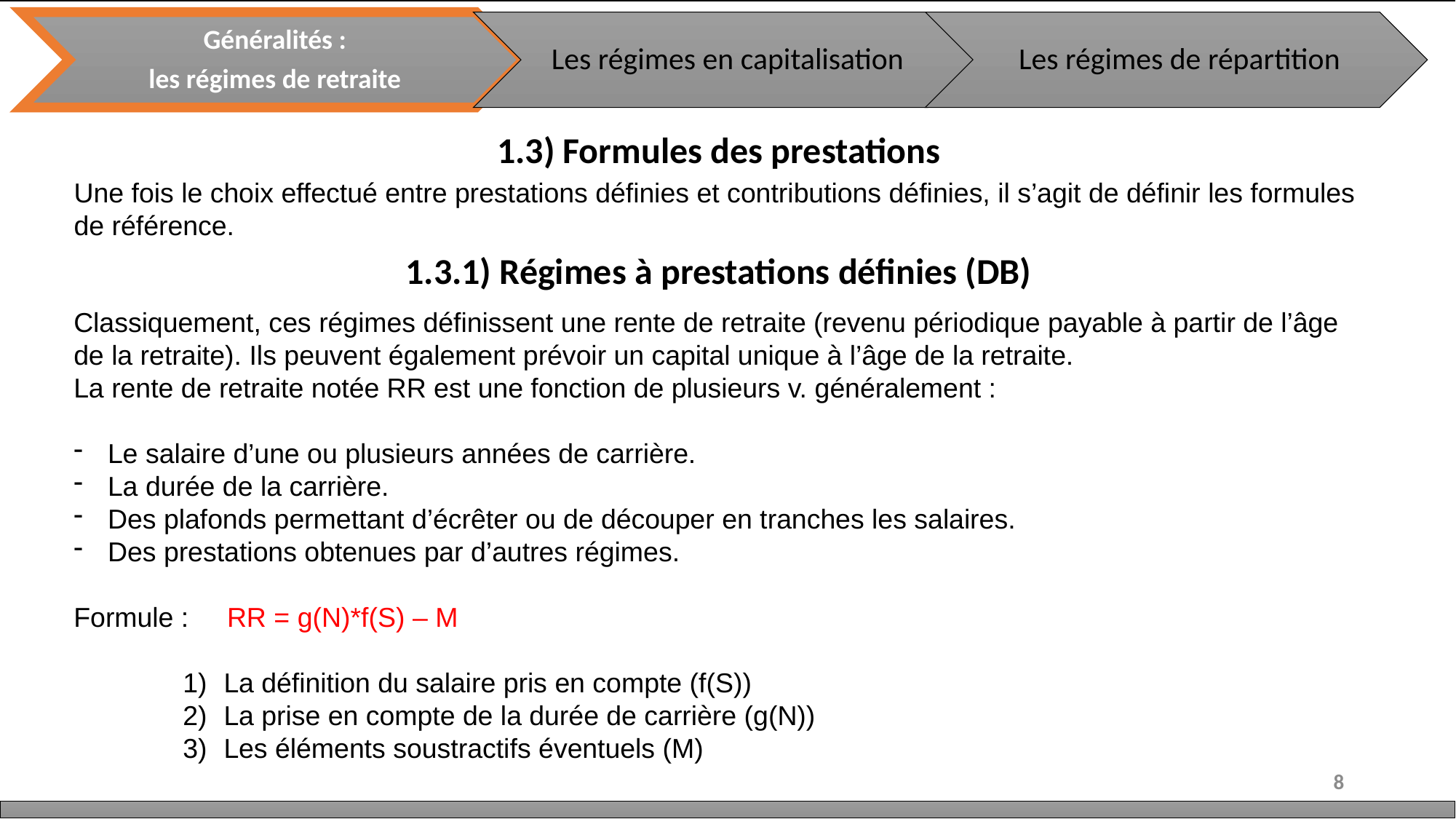

Généralités :
les régimes de retraite
Les régimes en capitalisation
Les régimes de répartition
1.3) Formules des prestations
Une fois le choix effectué entre prestations définies et contributions définies, il s’agit de définir les formules de référence.
1.3.1) Régimes à prestations définies (DB)
Classiquement, ces régimes définissent une rente de retraite (revenu périodique payable à partir de l’âge de la retraite). Ils peuvent également prévoir un capital unique à l’âge de la retraite.
La rente de retraite notée RR est une fonction de plusieurs v. généralement :

Le salaire d’une ou plusieurs années de carrière.
La durée de la carrière.
Des plafonds permettant d’écrêter ou de découper en tranches les salaires.
Des prestations obtenues par d’autres régimes.

Formule :     RR = g(N)*f(S) – M

La définition du salaire pris en compte (f(S))
La prise en compte de la durée de carrière (g(N))
Les éléments soustractifs éventuels (M)

 1

 2

3
8